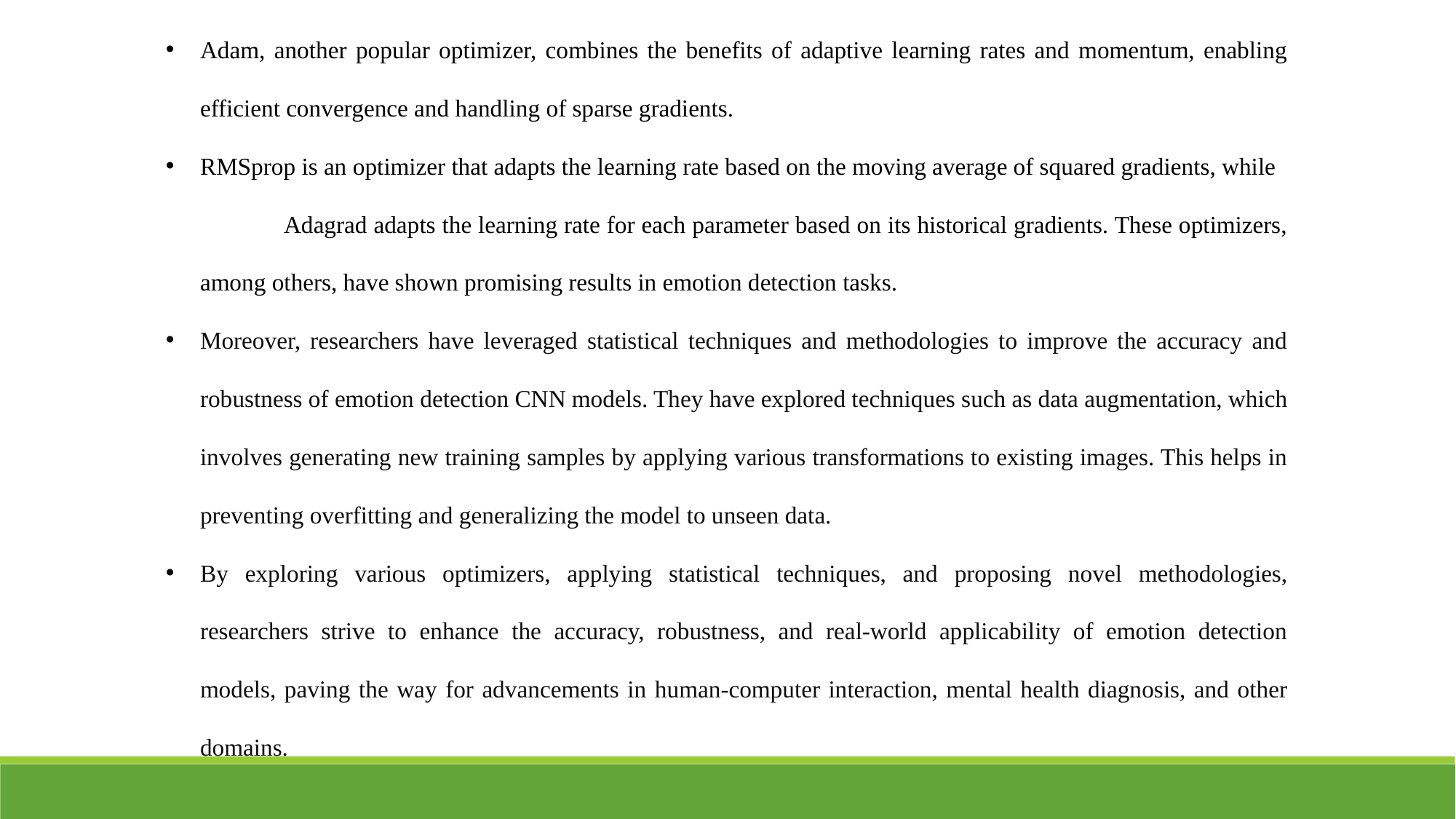

Adam, another popular optimizer, combines the benefits of adaptive learning rates and momentum, enabling efficient convergence and handling of sparse gradients.
RMSprop is an optimizer that adapts the learning rate based on the moving average of squared gradients, while                Adagrad adapts the learning rate for each parameter based on its historical gradients. These optimizers, among others, have shown promising results in emotion detection tasks.
Moreover, researchers have leveraged statistical techniques and methodologies to improve the accuracy and robustness of emotion detection CNN models. They have explored techniques such as data augmentation, which involves generating new training samples by applying various transformations to existing images. This helps in preventing overfitting and generalizing the model to unseen data.
By exploring various optimizers, applying statistical techniques, and proposing novel methodologies, researchers strive to enhance the accuracy, robustness, and real-world applicability of emotion detection models, paving the way for advancements in human-computer interaction, mental health diagnosis, and other domains.